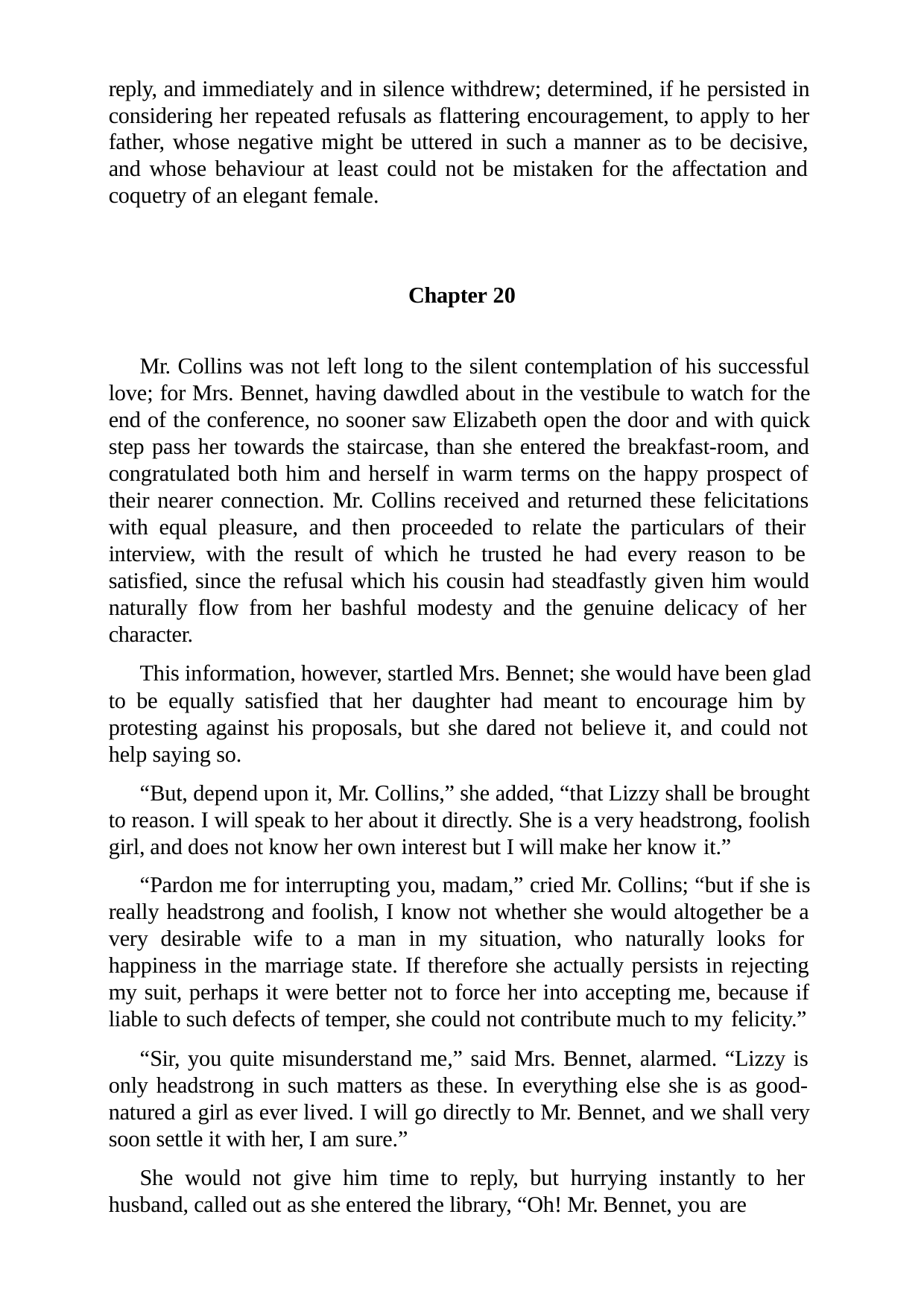

reply, and immediately and in silence withdrew; determined, if he persisted in  considering her repeated refusals as flattering encouragement, to apply to her  father, whose negative might be uttered in such a manner as to be decisive,  and whose behaviour at least could not be mistaken for the affectation and  coquetry of an elegant female.
Chapter 20

Mr. Collins was not left long to the silent contemplation of his successful  love; for Mrs. Bennet, having dawdled about in the vestibule to watch for the  end of the conference, no sooner saw Elizabeth open the door and with quick  step pass her towards the staircase, than she entered the breakfast-room, and  congratulated both him and herself in warm terms on the happy prospect of  their nearer connection. Mr. Collins received and returned these felicitations  with equal pleasure, and then proceeded to relate the particulars of their  interview, with the result of which he trusted he had every reason to be  satisfied, since the refusal which his cousin had steadfastly given him would  naturally flow from her bashful modesty and the genuine delicacy of her  character.
This information, however, startled Mrs. Bennet; she would have been glad  to be equally satisfied that her daughter had meant to encourage him by  protesting against his proposals, but she dared not believe it, and could not  help saying so.
“But, depend upon it, Mr. Collins,” she added, “that Lizzy shall be brought  to reason. I will speak to her about it directly. She is a very headstrong, foolish  girl, and does not know her own interest but I will make her know it.”
“Pardon me for interrupting you, madam,” cried Mr. Collins; “but if she is  really headstrong and foolish, I know not whether she would altogether be a  very desirable wife to a man in my situation, who naturally looks for  happiness in the marriage state. If therefore she actually persists in rejecting  my suit, perhaps it were better not to force her into accepting me, because if  liable to such defects of temper, she could not contribute much to my felicity.”
“Sir, you quite misunderstand me,” said Mrs. Bennet, alarmed. “Lizzy is  only headstrong in such matters as these. In everything else she is as good-  natured a girl as ever lived. I will go directly to Mr. Bennet, and we shall very  soon settle it with her, I am sure.”
She would not give him time to reply, but hurrying instantly to her  husband, called out as she entered the library, “Oh! Mr. Bennet, you are